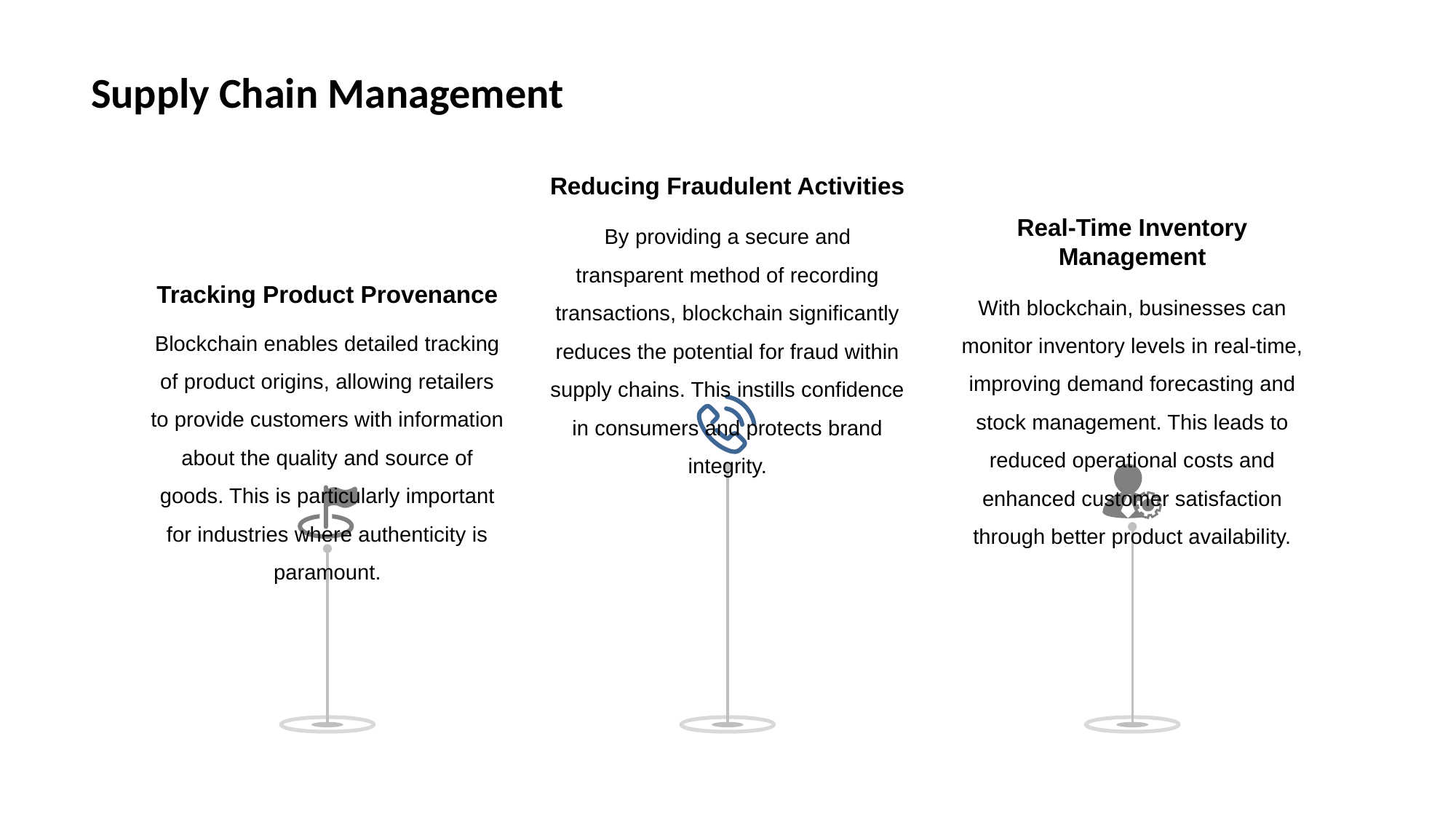

# Supply Chain Management
Reducing Fraudulent Activities
By providing a secure and transparent method of recording transactions, blockchain significantly reduces the potential for fraud within supply chains. This instills confidence in consumers and protects brand integrity.
Real-Time Inventory Management
Tracking Product Provenance
With blockchain, businesses can monitor inventory levels in real-time, improving demand forecasting and stock management. This leads to reduced operational costs and enhanced customer satisfaction through better product availability.
Blockchain enables detailed tracking of product origins, allowing retailers to provide customers with information about the quality and source of goods. This is particularly important for industries where authenticity is paramount.